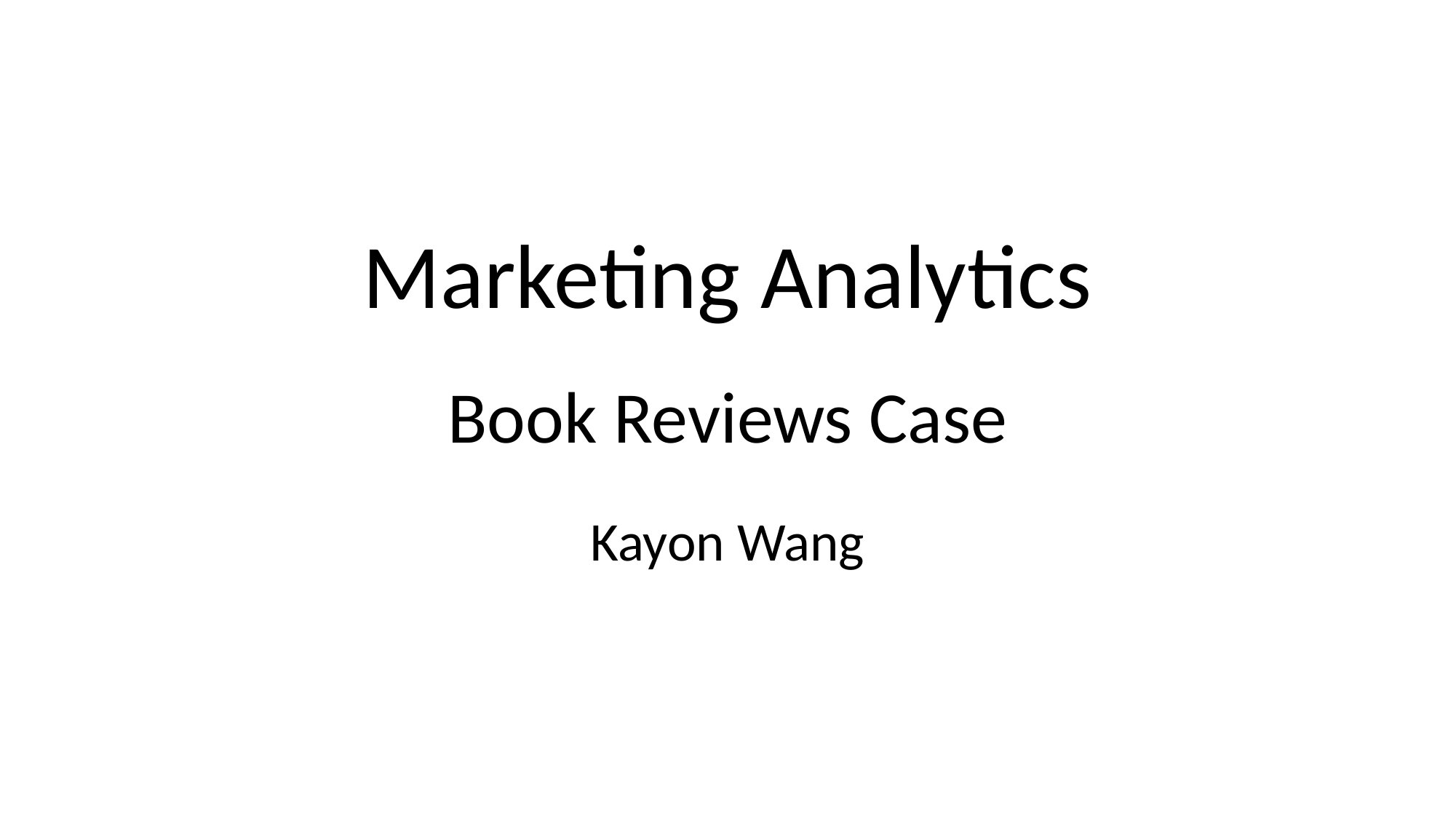

# Marketing Analytics Book Reviews Case
Kayon Wang